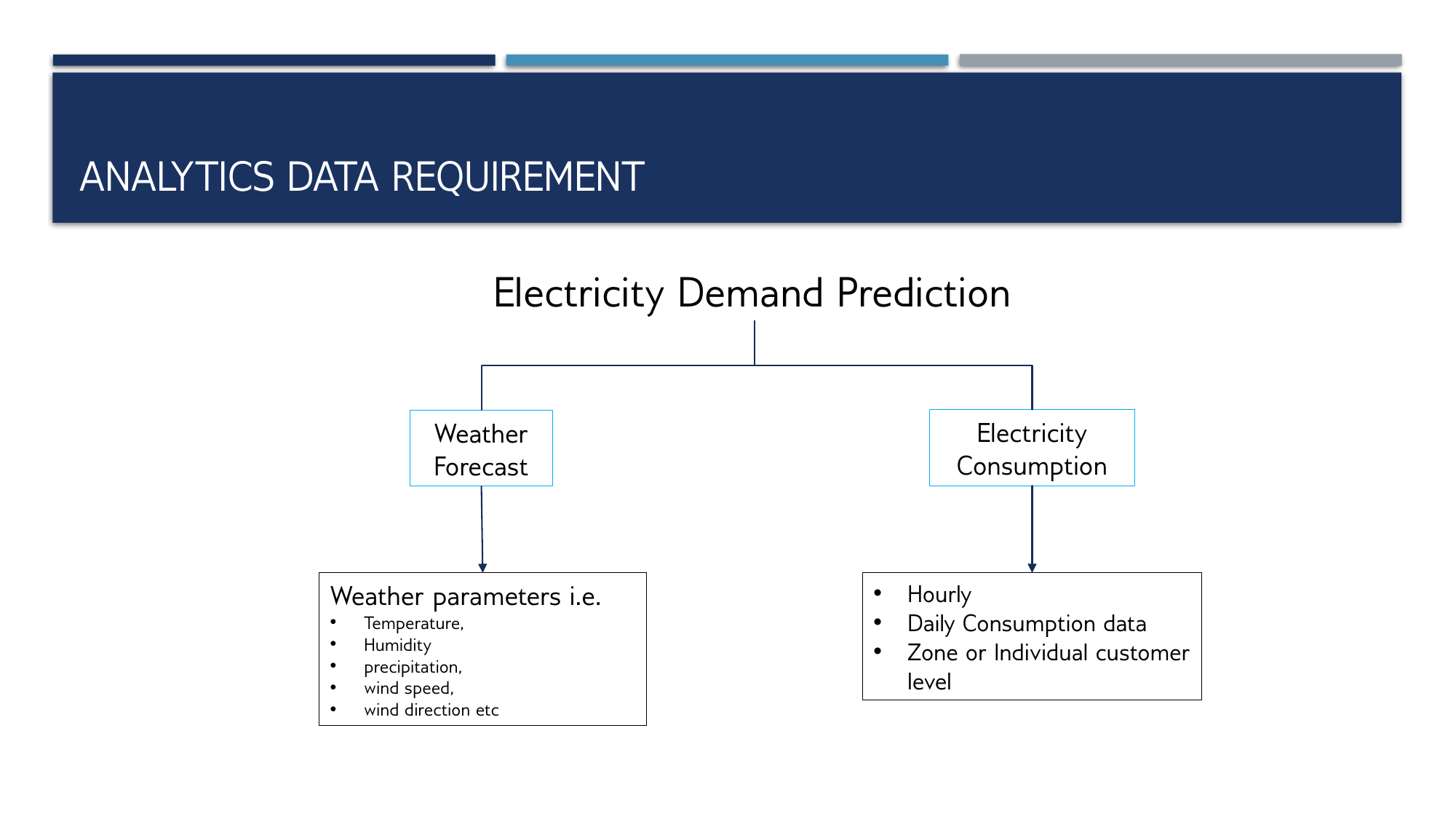

# Analytics Data Requirement
Electricity Demand Prediction
Electricity Consumption
Weather
Forecast
Weather parameters i.e.
Temperature,
Humidity
precipitation,
wind speed,
wind direction etc
Hourly
Daily Consumption data
Zone or Individual customer level